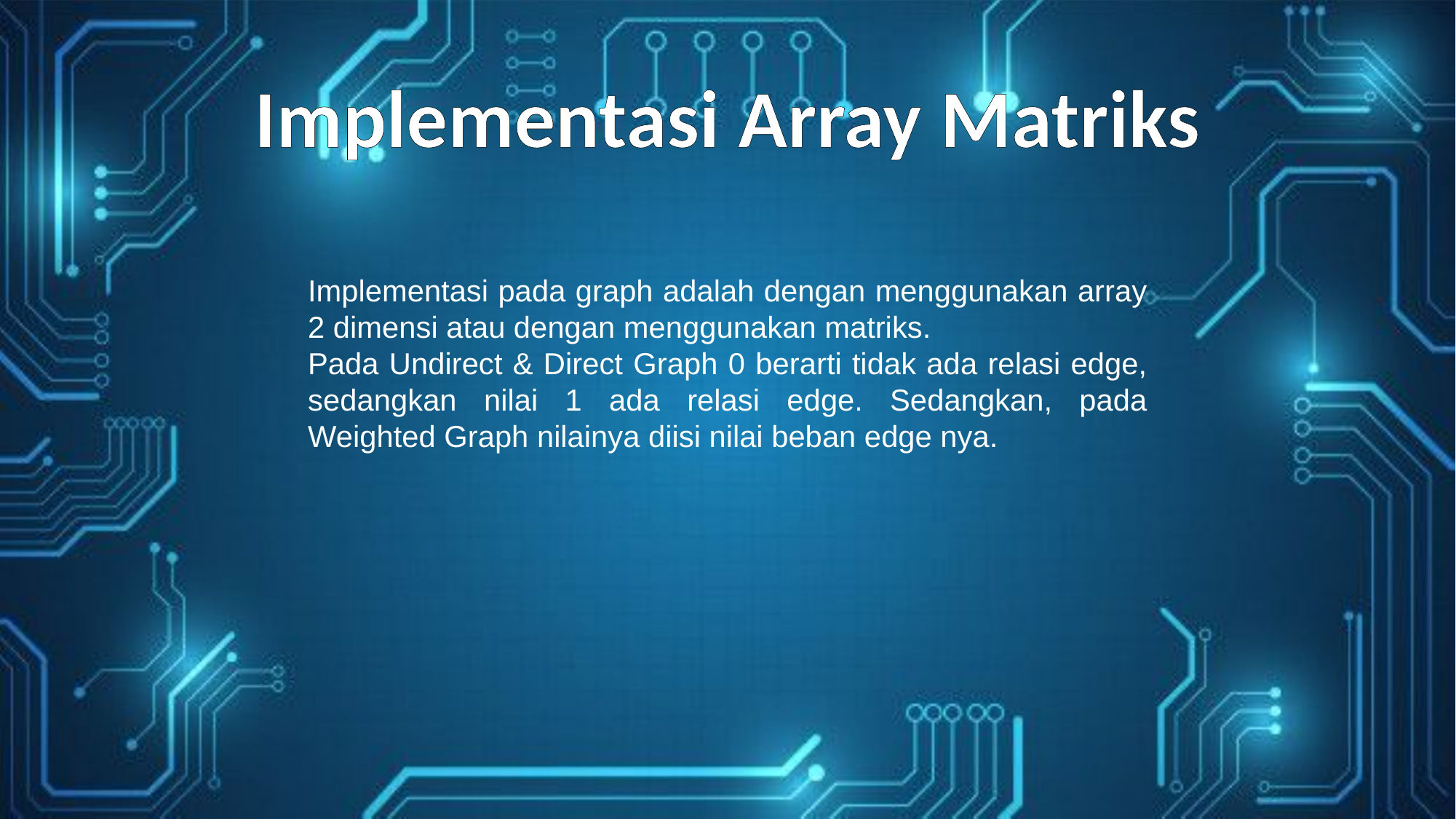

Implementasi Array Matriks
Implementasi pada graph adalah dengan menggunakan array 2 dimensi atau dengan menggunakan matriks.
Pada Undirect & Direct Graph 0 berarti tidak ada relasi edge, sedangkan nilai 1 ada relasi edge. Sedangkan, pada Weighted Graph nilainya diisi nilai beban edge nya.